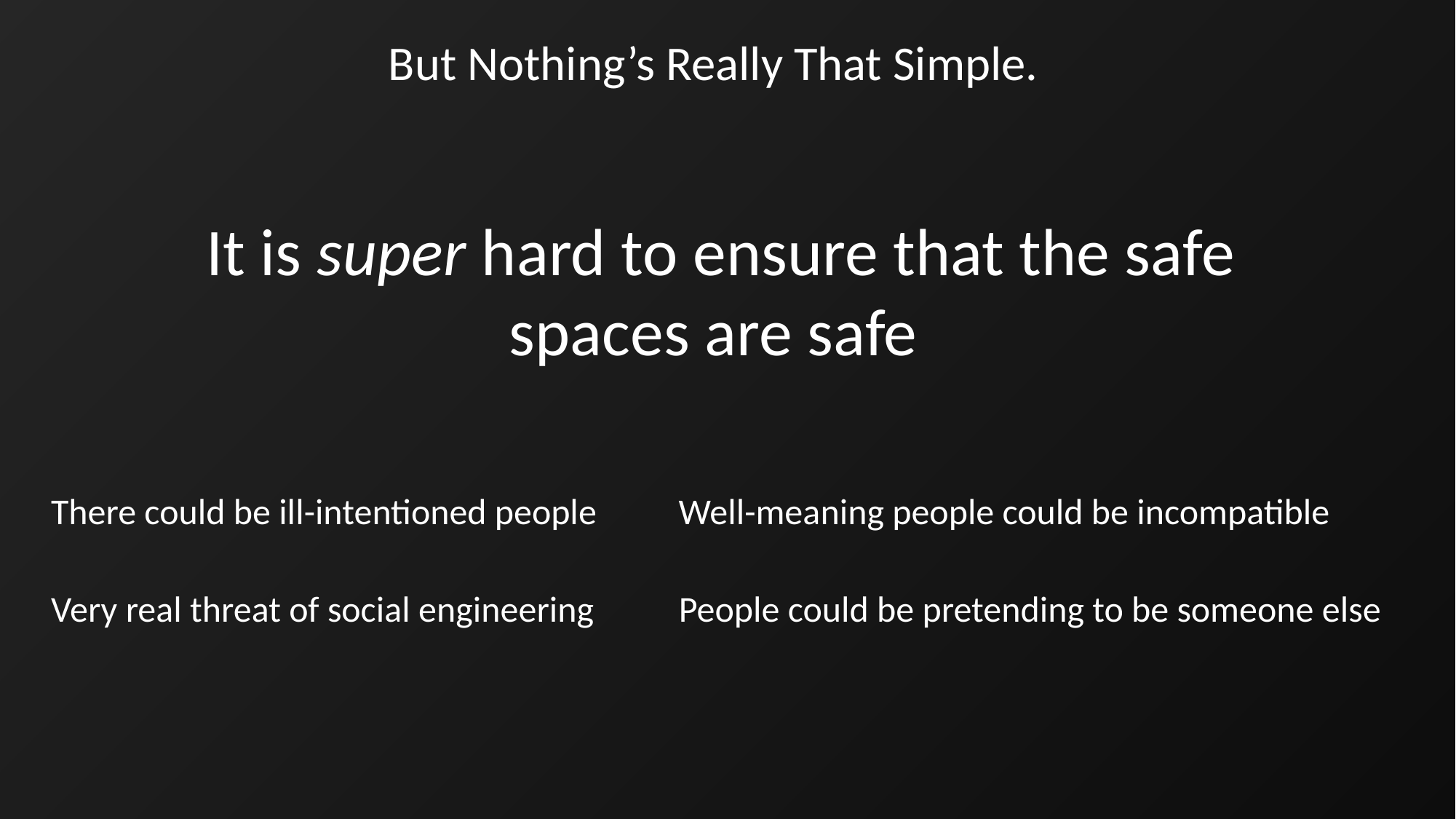

But Nothing’s Really That Simple.
It is super hard to ensure that the safe spaces are safe
There could be ill-intentioned people
Well-meaning people could be incompatible
People could be pretending to be someone else
Very real threat of social engineering